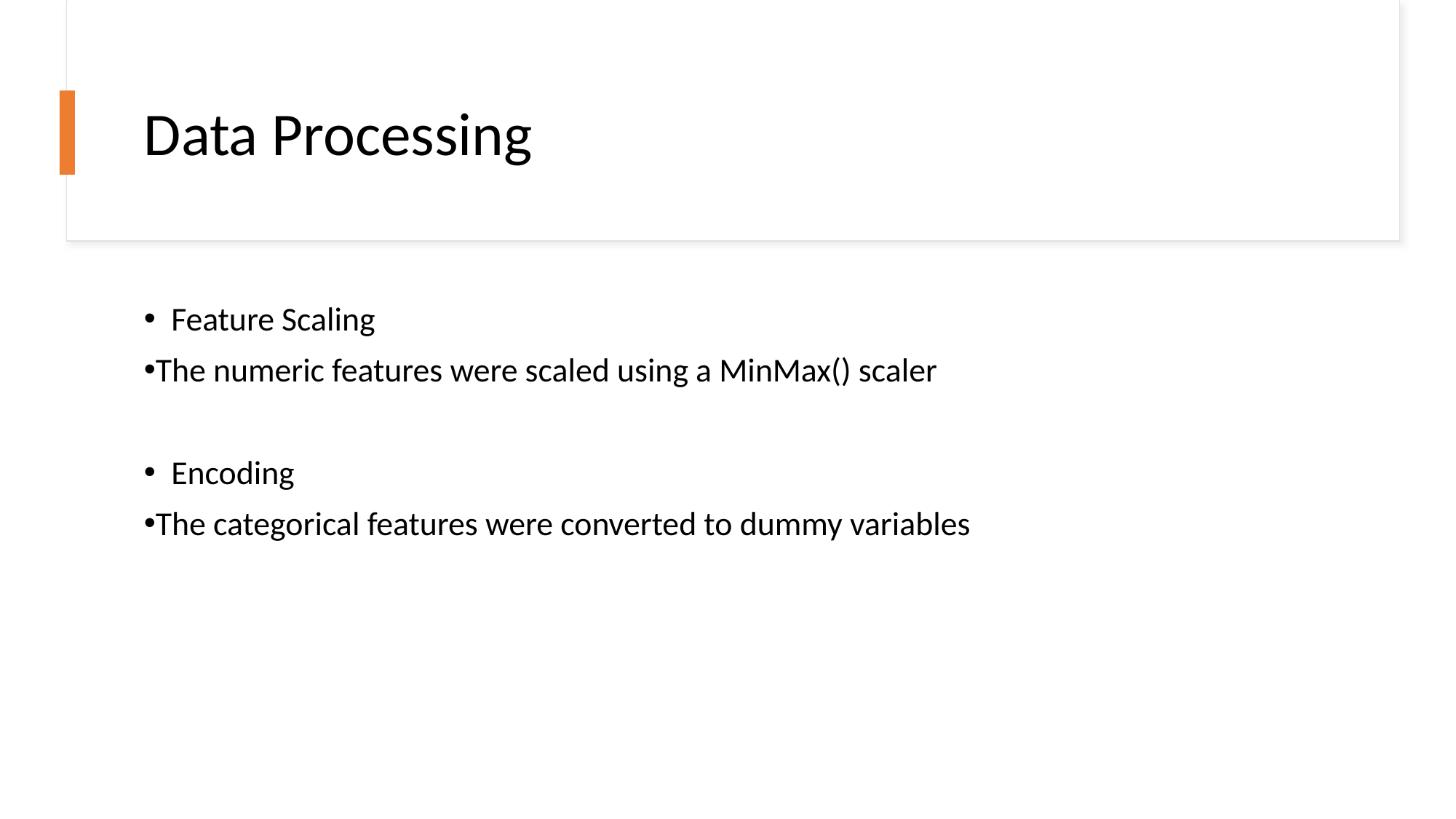

# Data Processing

Feature Scaling
The numeric features were scaled using a MinMax() scaler

Encoding
The categorical features were converted to dummy variables